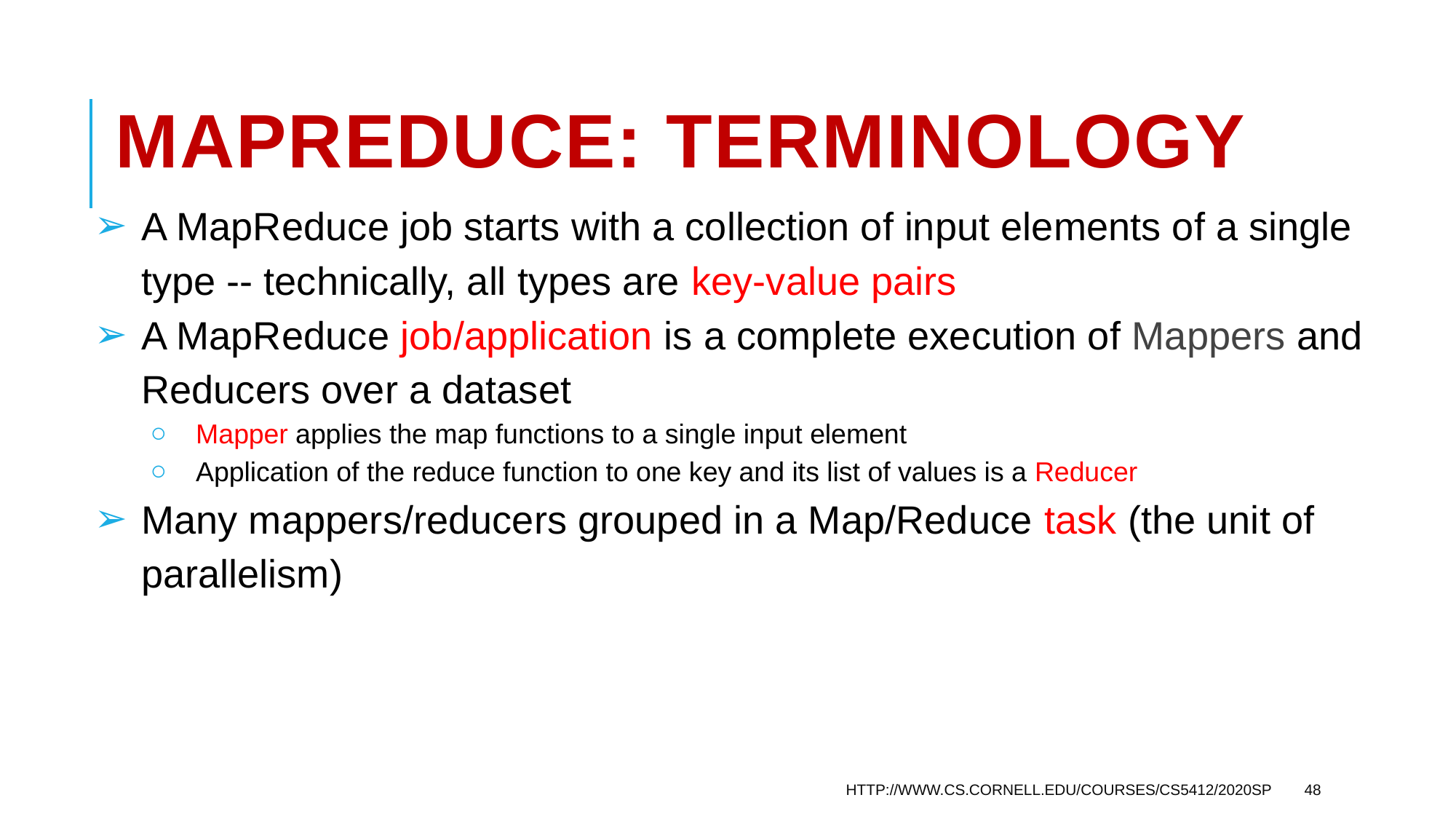

# MapReduce: Terminology
A MapReduce job starts with a collection of input elements of a single type -- technically, all types are key-value pairs
A MapReduce job/application is a complete execution of Mappers and Reducers over a dataset
Mapper applies the map functions to a single input element
Application of the reduce function to one key and its list of values is a Reducer
Many mappers/reducers grouped in a Map/Reduce task (the unit of parallelism)

HTTP://WWW.CS.CORNELL.EDU/COURSES/CS5412/2020SP
48